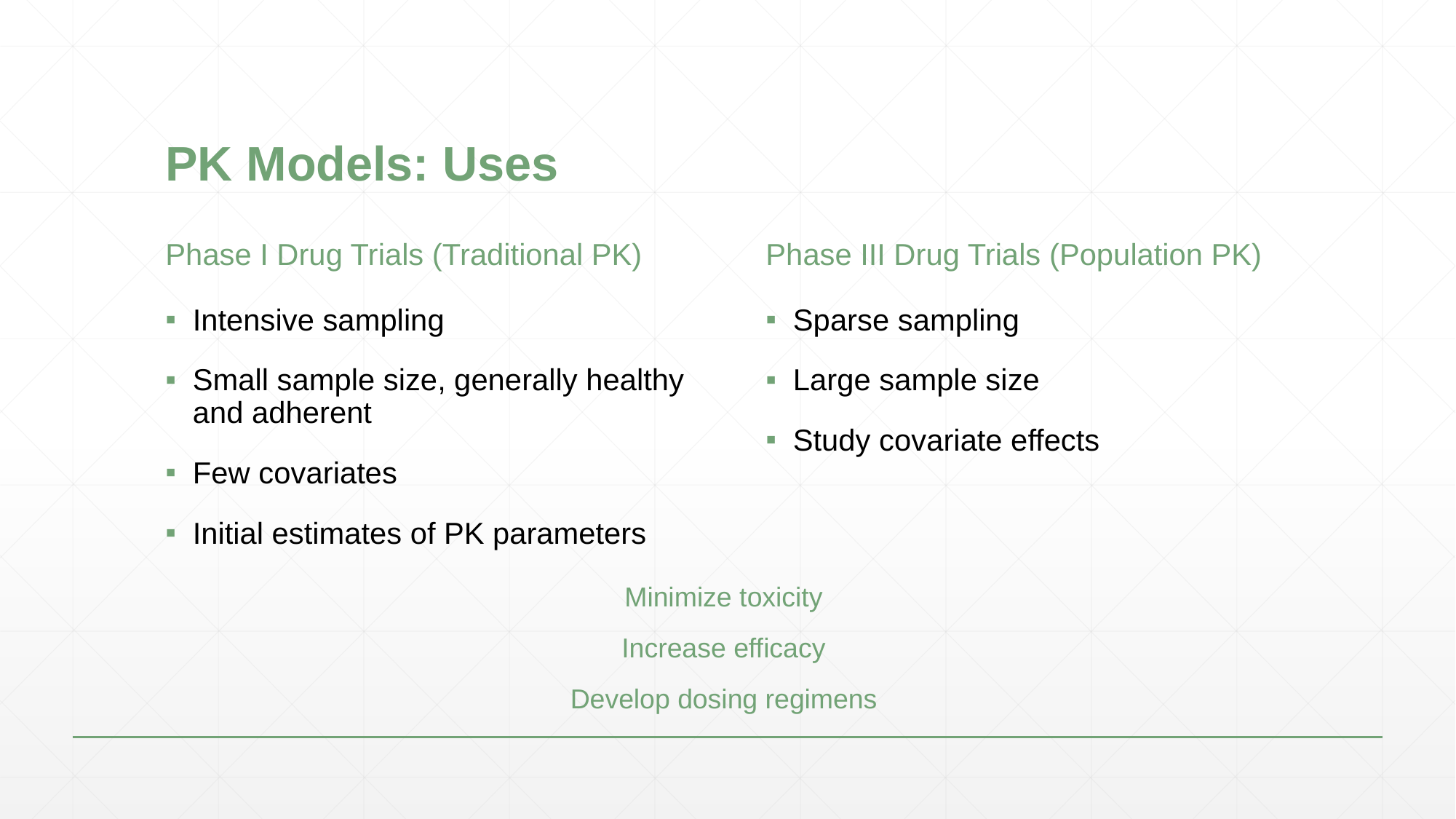

# PK Models: Uses
Phase I Drug Trials (Traditional PK)
Phase III Drug Trials (Population PK)
Intensive sampling
Small sample size, generally healthy and adherent
Few covariates
Initial estimates of PK parameters
Sparse sampling
Large sample size
Study covariate effects
Minimize toxicity
Increase efficacy
Develop dosing regimens